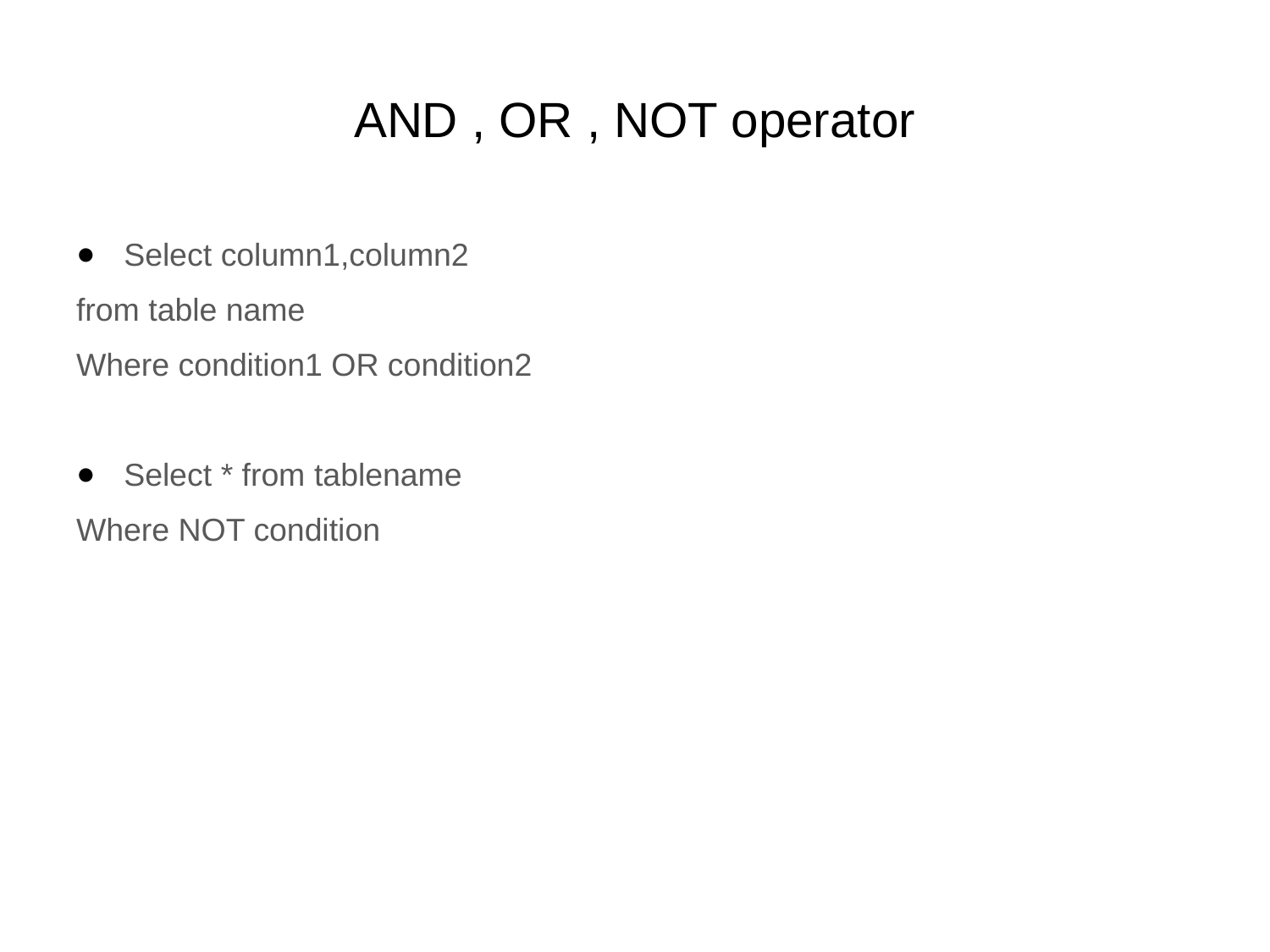

# AND , OR , NOT operator
Select column1,column2
from table name
Where condition1 OR condition2

Select * from tablename
Where NOT condition